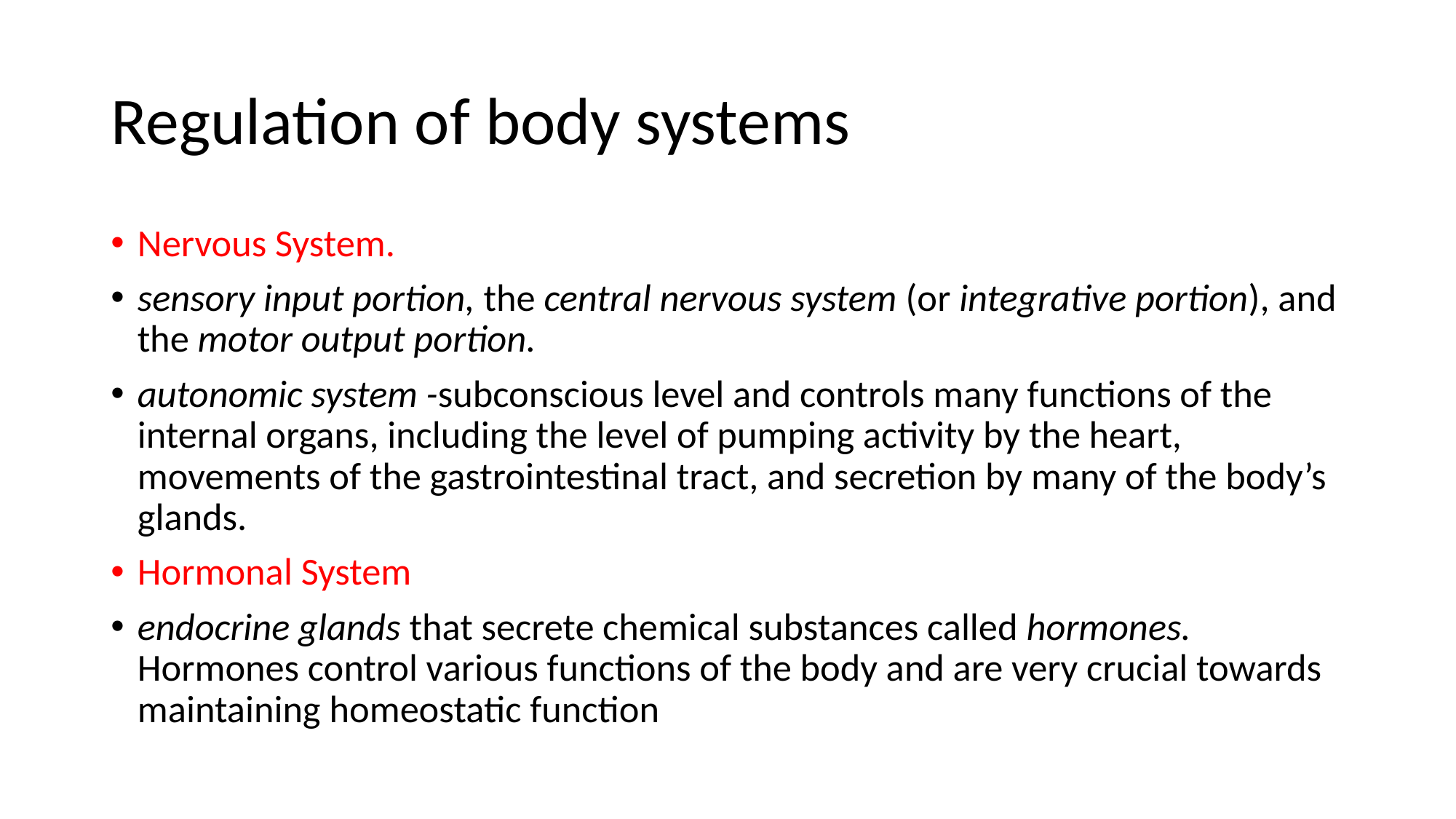

# Regulation of body systems
Nervous System.
sensory input portion, the central nervous system (or integrative portion), and the motor output portion.
autonomic system -subconscious level and controls many functions of the internal organs, including the level of pumping activity by the heart, movements of the gastrointestinal tract, and secretion by many of the body’s glands.
Hormonal System
endocrine glands that secrete chemical substances called hormones. Hormones control various functions of the body and are very crucial towards maintaining homeostatic function